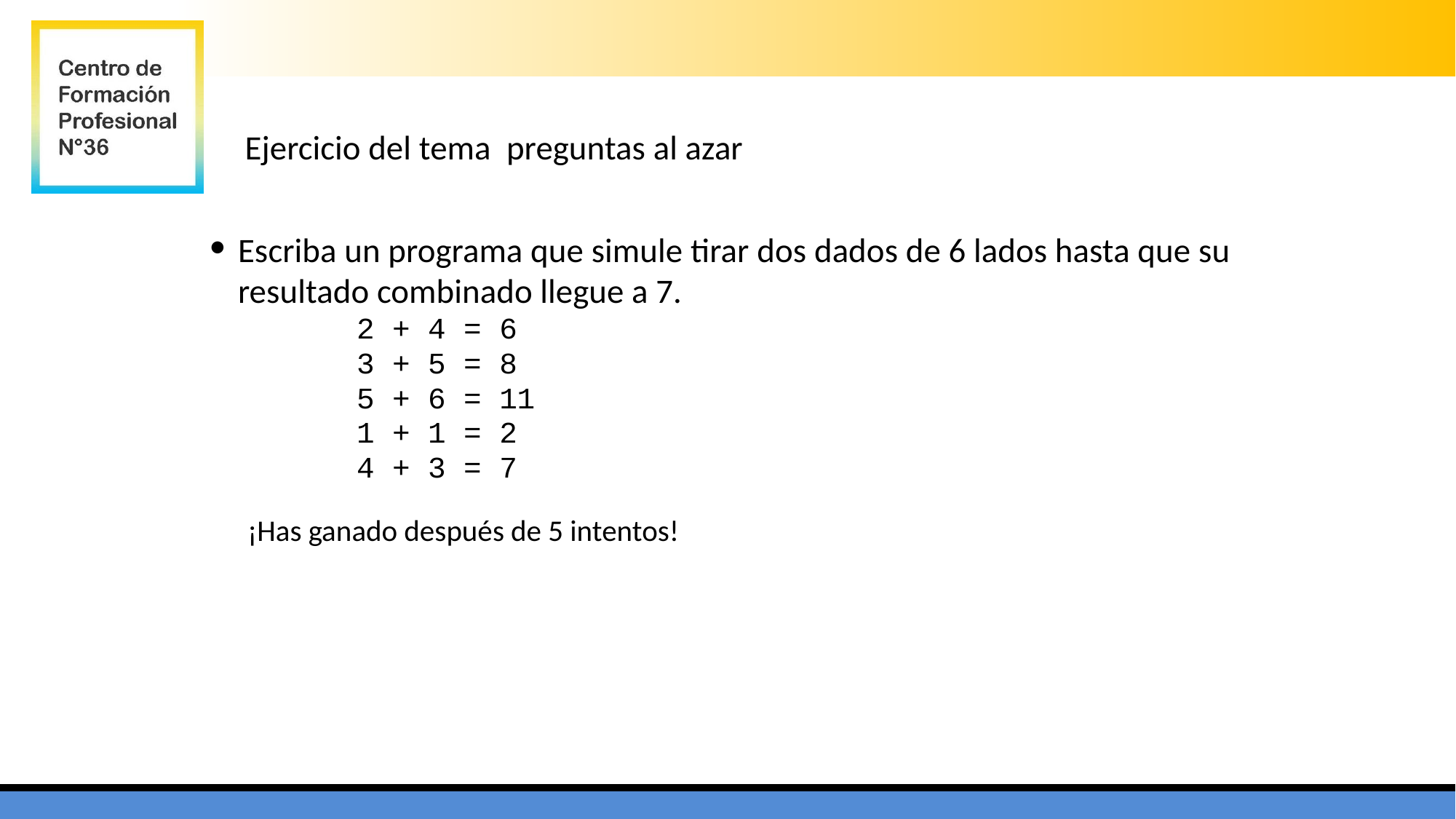

Ejercicio del tema  preguntas al azar
Escriba un programa que simule tirar dos dados de 6 lados hasta que su resultado combinado llegue a 7.
	2 + 4 = 6
	3 + 5 = 8
	5 + 6 = 11
	1 + 1 = 2
	4 + 3 = 7
¡Has ganado después de 5 intentos!